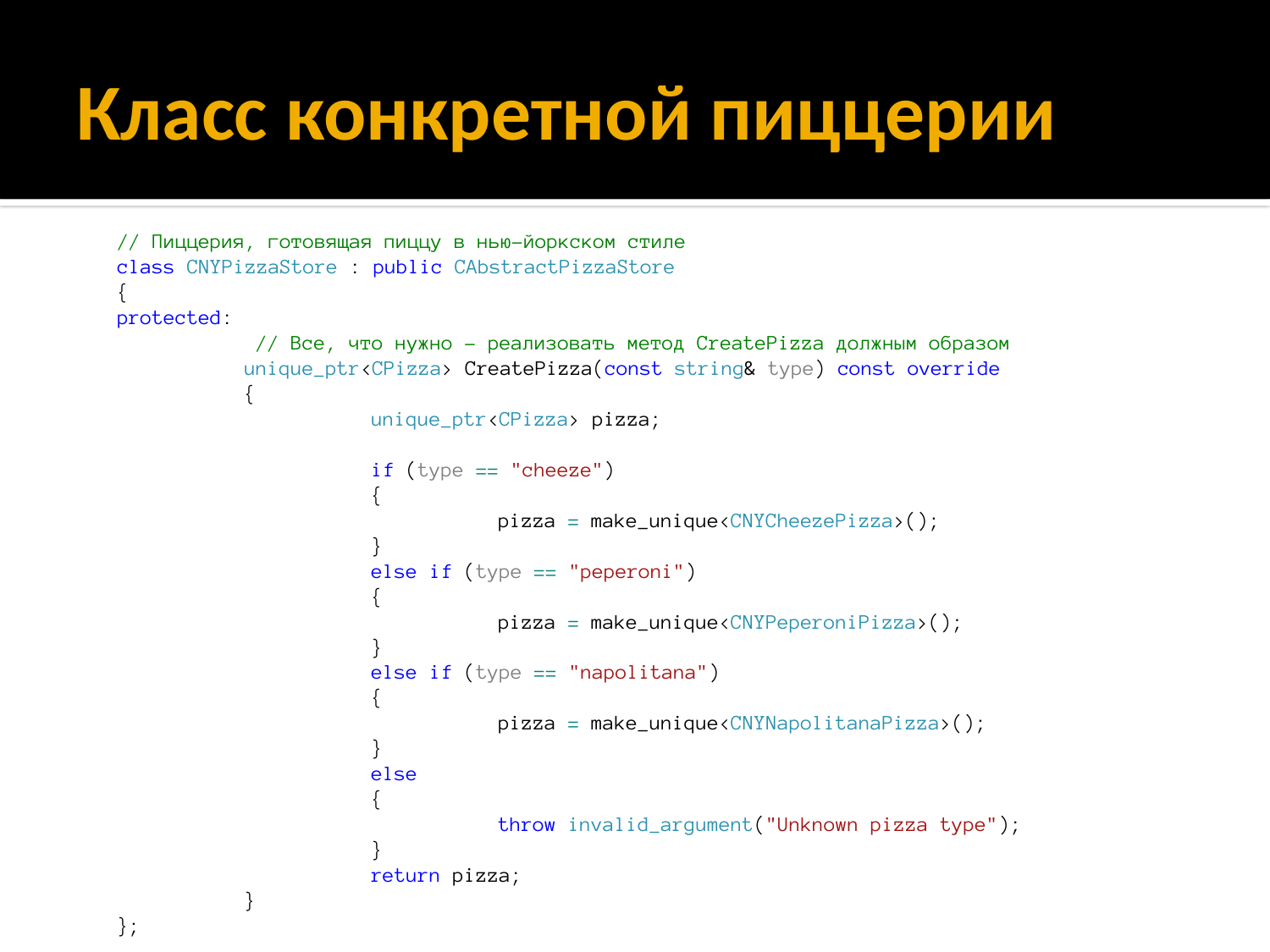

# Класс конкретной пиццерии
// Пиццерия, готовящая пиццу в нью-йоркском стиле
class CNYPizzaStore : public CAbstractPizzaStore
{
protected:
	 // Все, что нужно - реализовать метод CreatePizza должным образом
	unique_ptr<CPizza> CreatePizza(const string& type) const override
	{
		unique_ptr<CPizza> pizza;

		if (type == "cheeze")
		{
			pizza = make_unique<CNYCheezePizza>();
		}
		else if (type == "peperoni")
		{
			pizza = make_unique<CNYPeperoniPizza>();
		}
		else if (type == "napolitana")
		{
			pizza = make_unique<CNYNapolitanaPizza>();
		}
		else
		{
			throw invalid_argument("Unknown pizza type");
		}
		return pizza;
	}
};